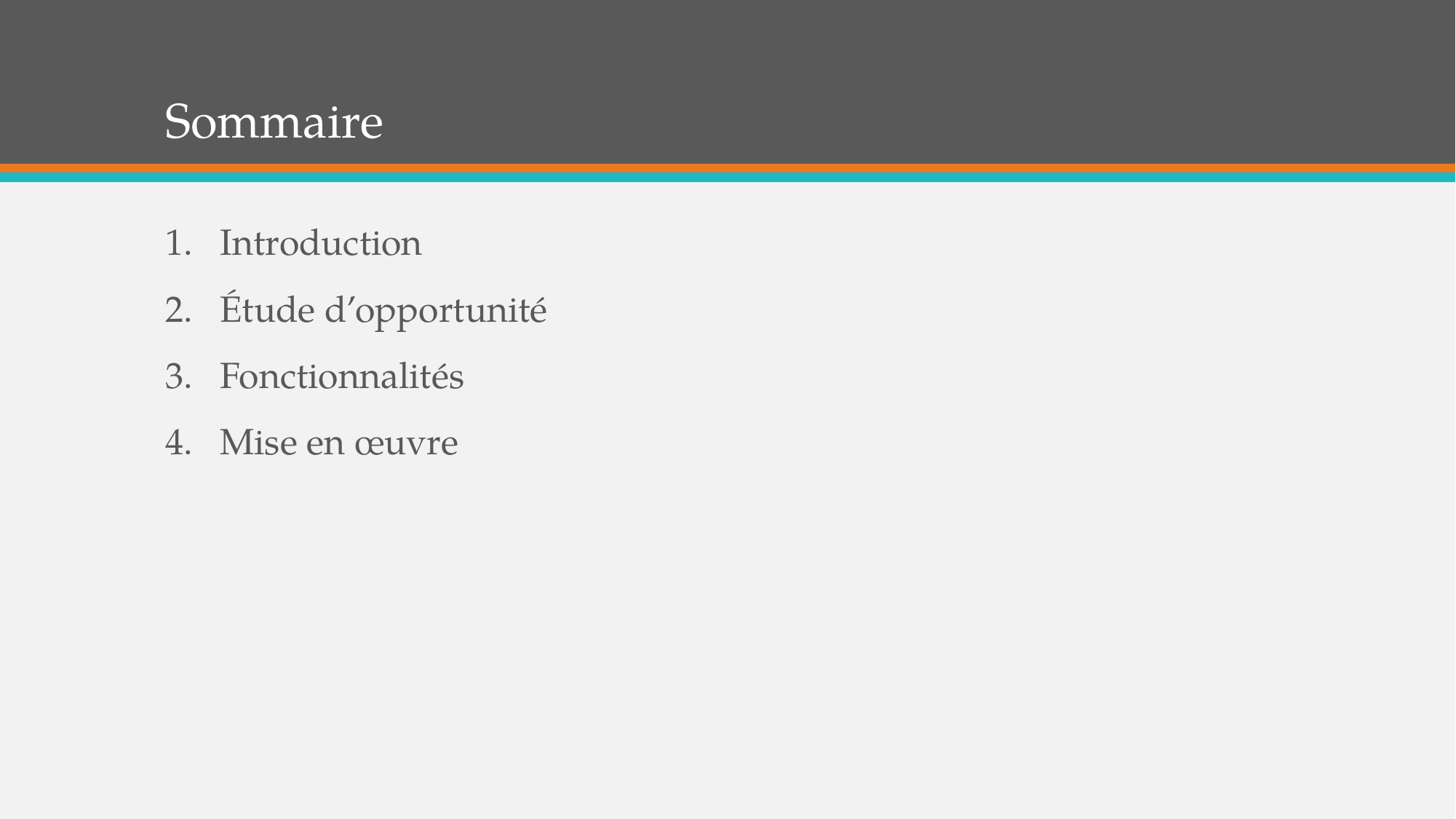

# Sommaire
Introduction
Étude d’opportunité
Fonctionnalités
Mise en œuvre